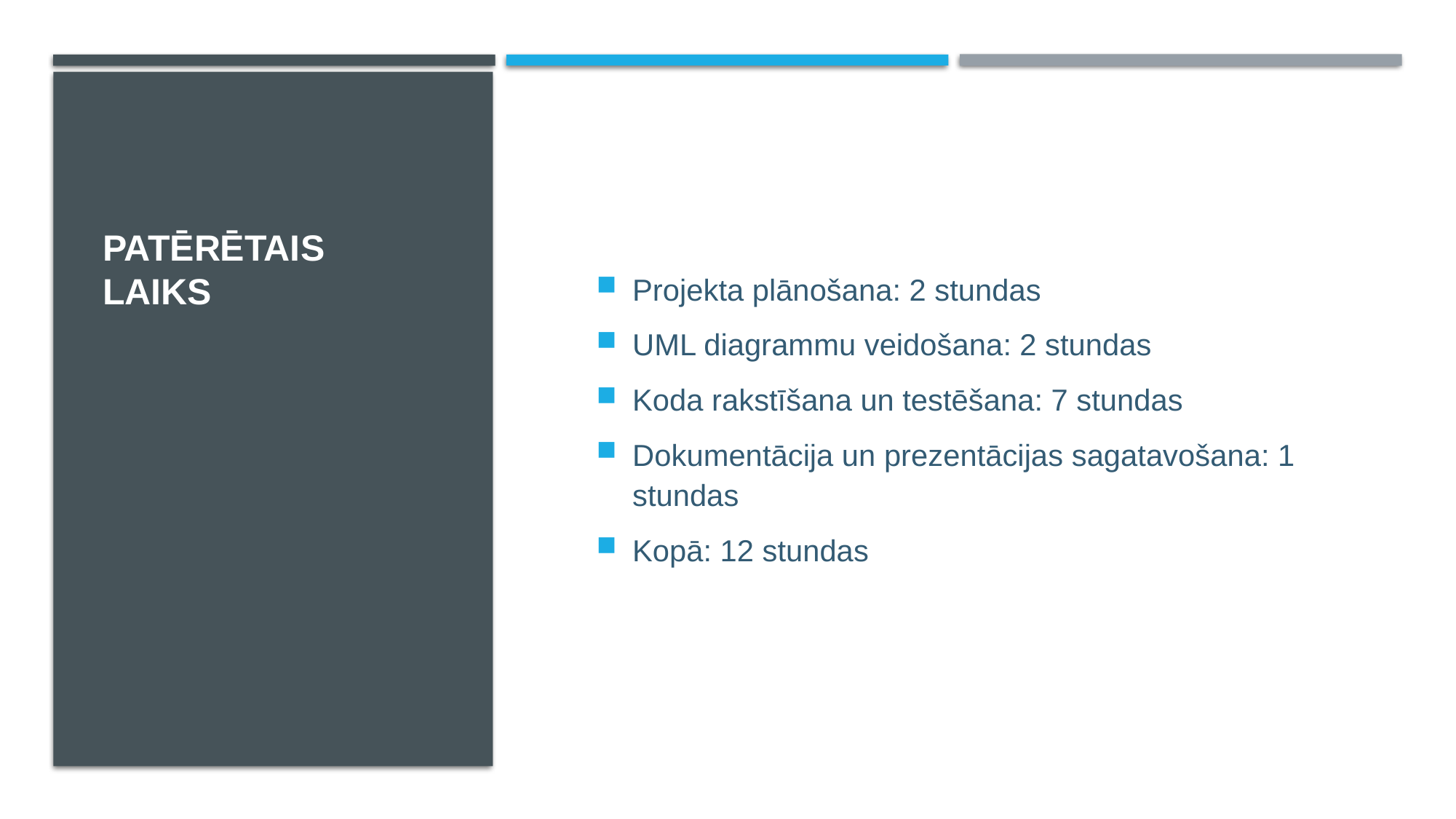

# Patērētais laiks

Projekta plānošana: 2 stundas
UML diagrammu veidošana: 2 stundas
Koda rakstīšana un testēšana: 7 stundas
Dokumentācija un prezentācijas sagatavošana: 1 stundas
Kopā: 12 stundas